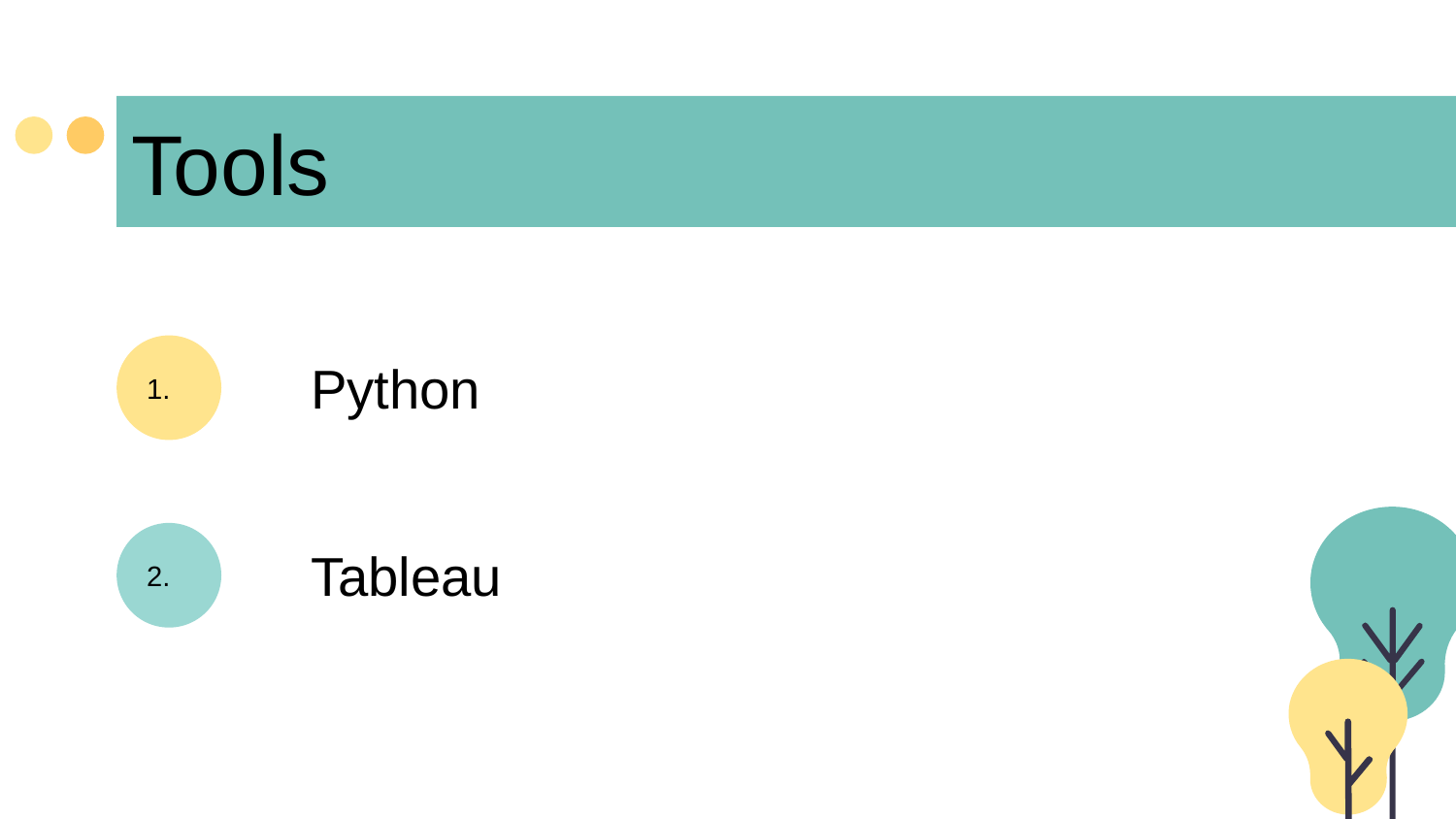

Tools
TABLE OF CONTENTS
1.
Python

2.
Tableau